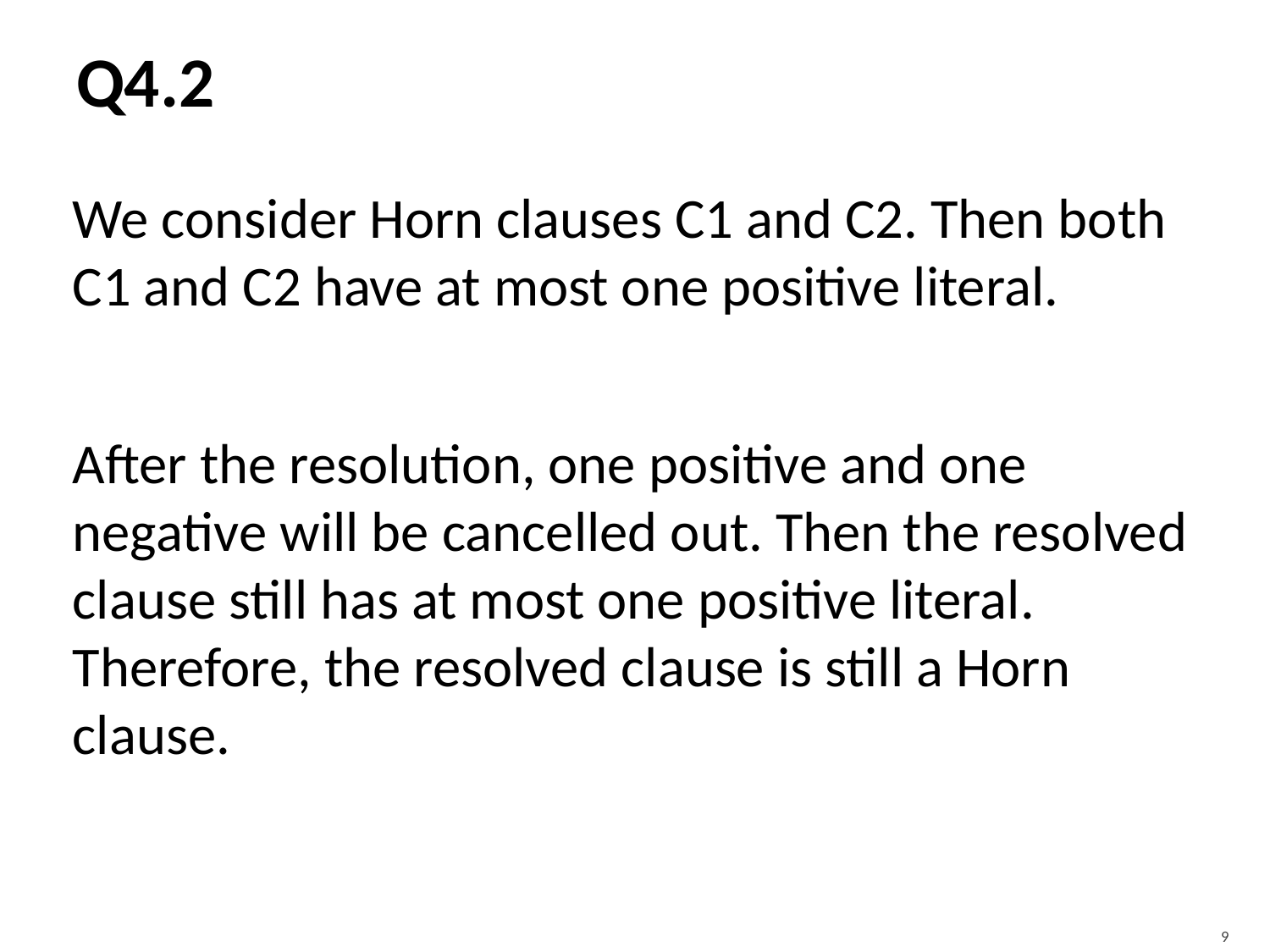

# Q4.2
We consider Horn clauses C1 and C2. Then both C1 and C2 have at most one positive literal.

After the resolution, one positive and one negative will be cancelled out. Then the resolved clause still has at most one positive literal. Therefore, the resolved clause is still a Horn clause.
9